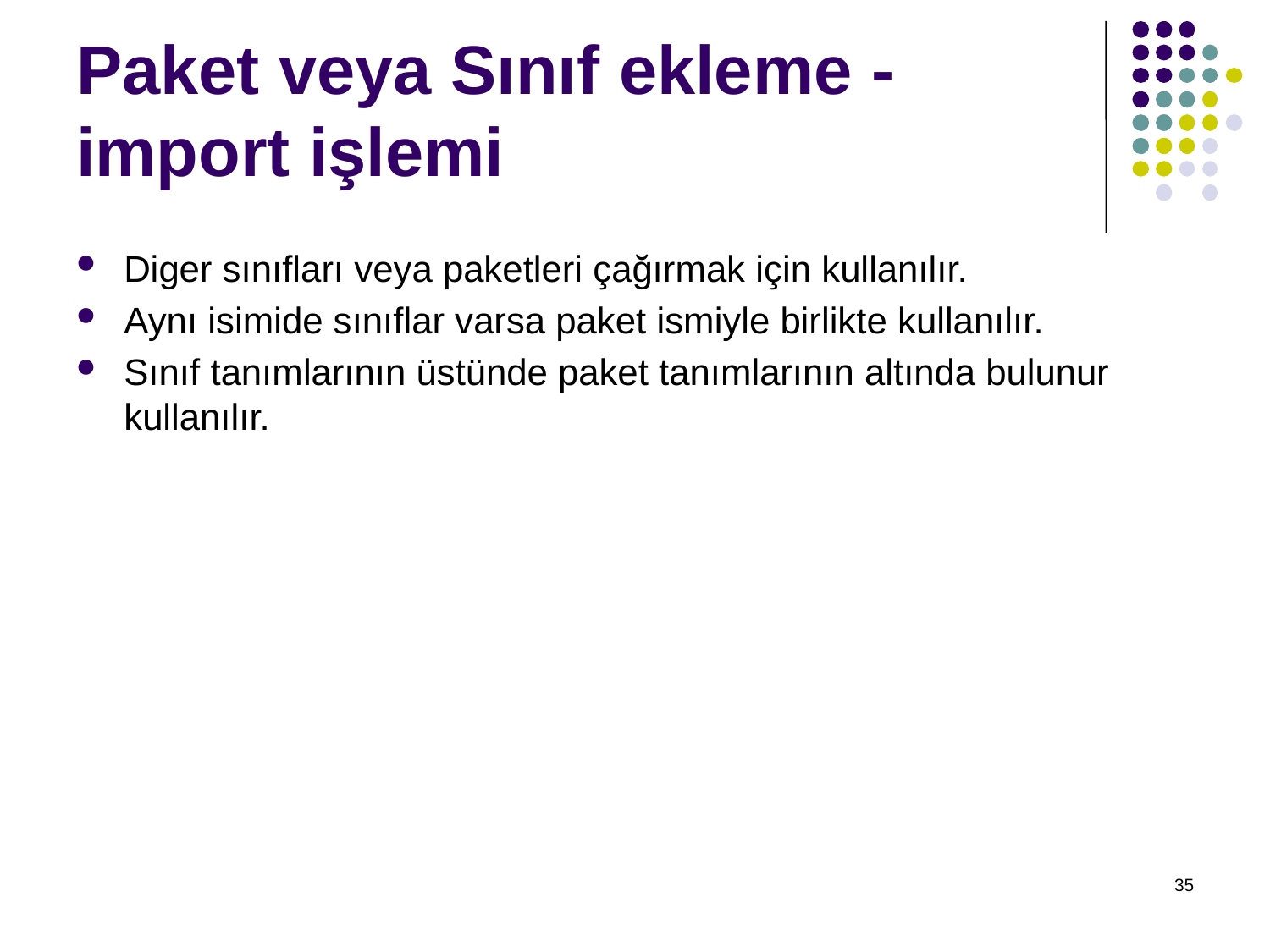

# Paket veya Sınıf ekleme - import işlemi
Diger sınıfları veya paketleri çağırmak için kullanılır.
Aynı isimide sınıflar varsa paket ismiyle birlikte kullanılır.
Sınıf tanımlarının üstünde paket tanımlarının altında bulunur kullanılır.

35